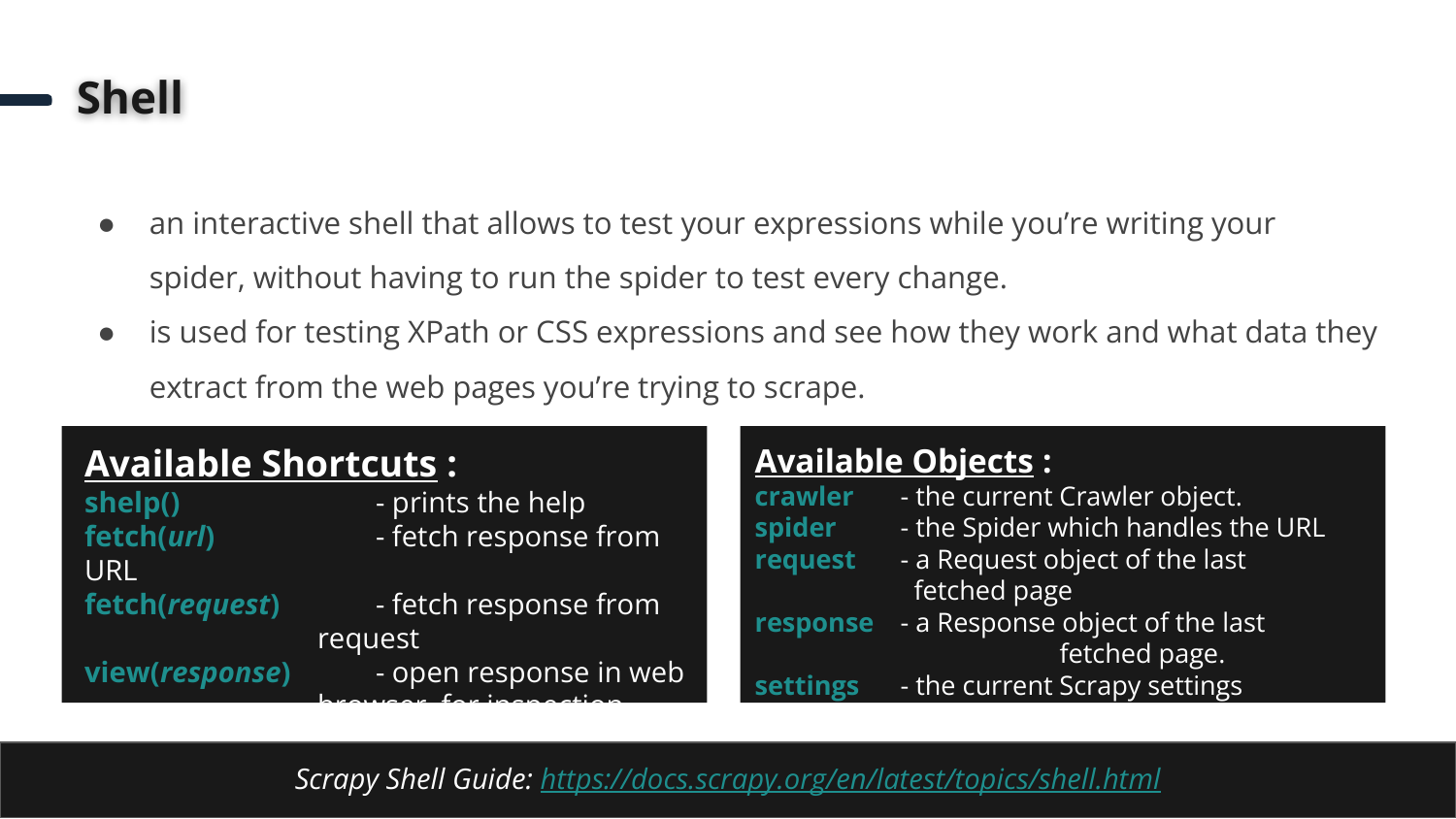

# Shell
an interactive shell that allows to test your expressions while you’re writing your spider, without having to run the spider to test every change.
is used for testing XPath or CSS expressions and see how they work and what data they extract from the web pages you’re trying to scrape.
Available Shortcuts :
shelp() 		- prints the help
fetch(url) 		- fetch response from URL
fetch(request)	- fetch response from
  request
view(response) 	- open response in web
  browser, for inspection.
Available Objects :
crawler 	- the current Crawler object.
spider 	- the Spider which handles the URL
request 	- a Request object of the last
  fetched page
response 	- a Response object of the last
 		  fetched page.
settings 	- the current Scrapy settings
Scrapy Shell Guide: https://docs.scrapy.org/en/latest/topics/shell.html